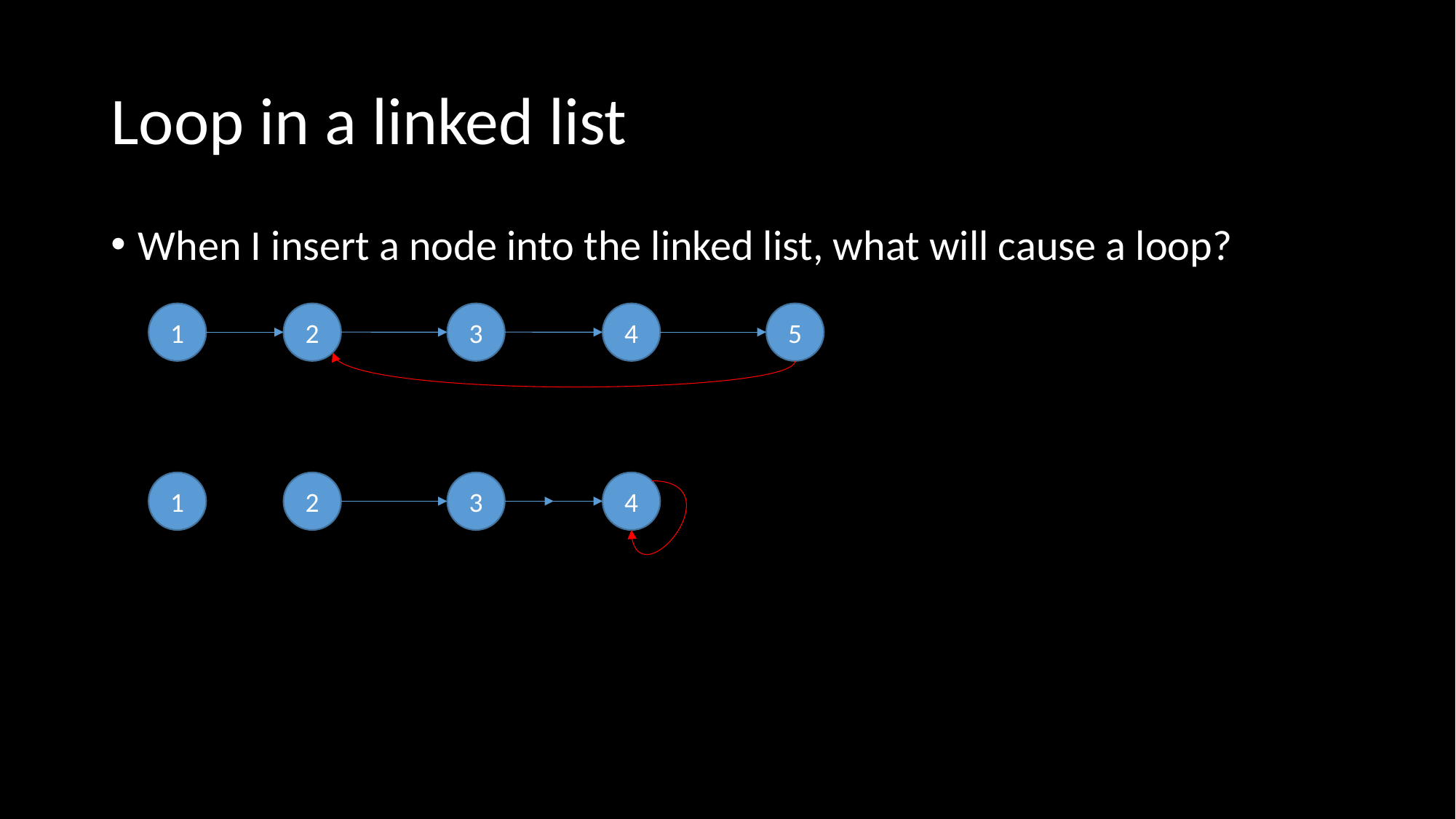

# Loop in a linked list
When I insert a node into the linked list, what will cause a loop?
1
2
3
4
5
1
2
3
4